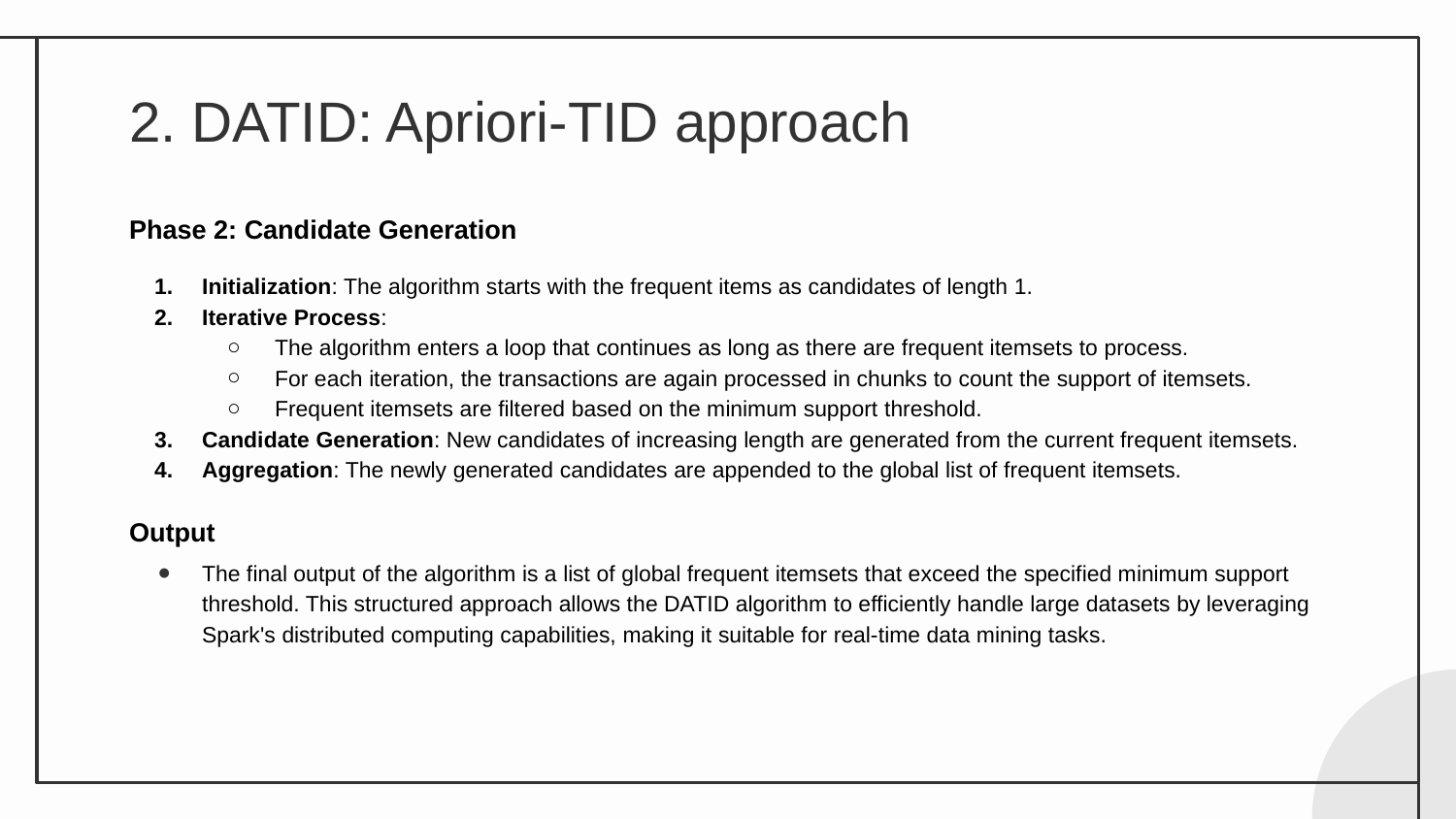

# 2. DATID: Apriori-TID approach
Phase 2: Candidate Generation
Initialization: The algorithm starts with the frequent items as candidates of length 1.
Iterative Process:
The algorithm enters a loop that continues as long as there are frequent itemsets to process.
For each iteration, the transactions are again processed in chunks to count the support of itemsets.
Frequent itemsets are filtered based on the minimum support threshold.
Candidate Generation: New candidates of increasing length are generated from the current frequent itemsets.
Aggregation: The newly generated candidates are appended to the global list of frequent itemsets.
Output
The final output of the algorithm is a list of global frequent itemsets that exceed the specified minimum support threshold. This structured approach allows the DATID algorithm to efficiently handle large datasets by leveraging Spark's distributed computing capabilities, making it suitable for real-time data mining tasks.